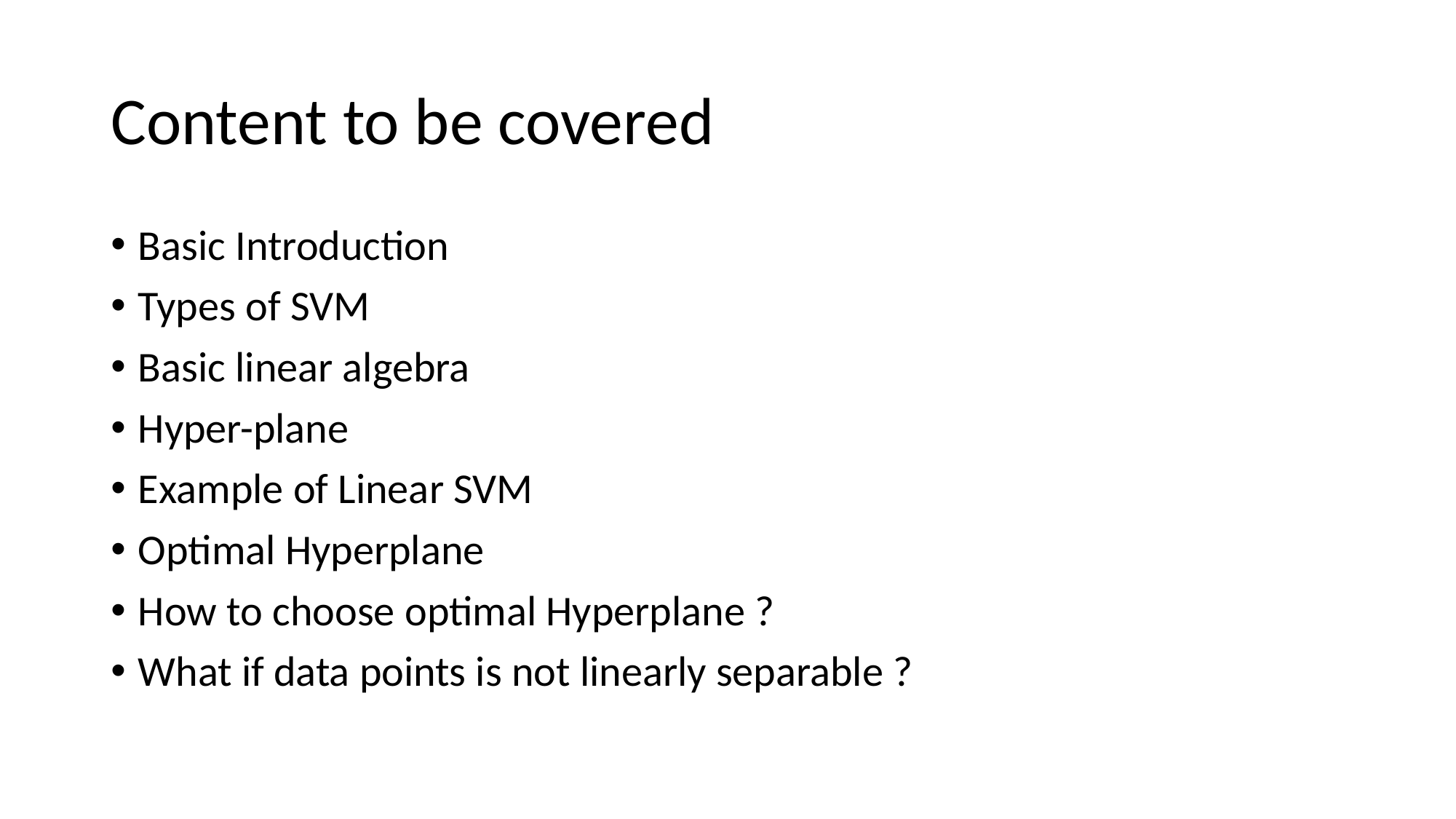

# Content to be covered
Basic Introduction
Types of SVM
Basic linear algebra
Hyper-plane
Example of Linear SVM
Optimal Hyperplane
How to choose optimal Hyperplane ?
What if data points is not linearly separable ?